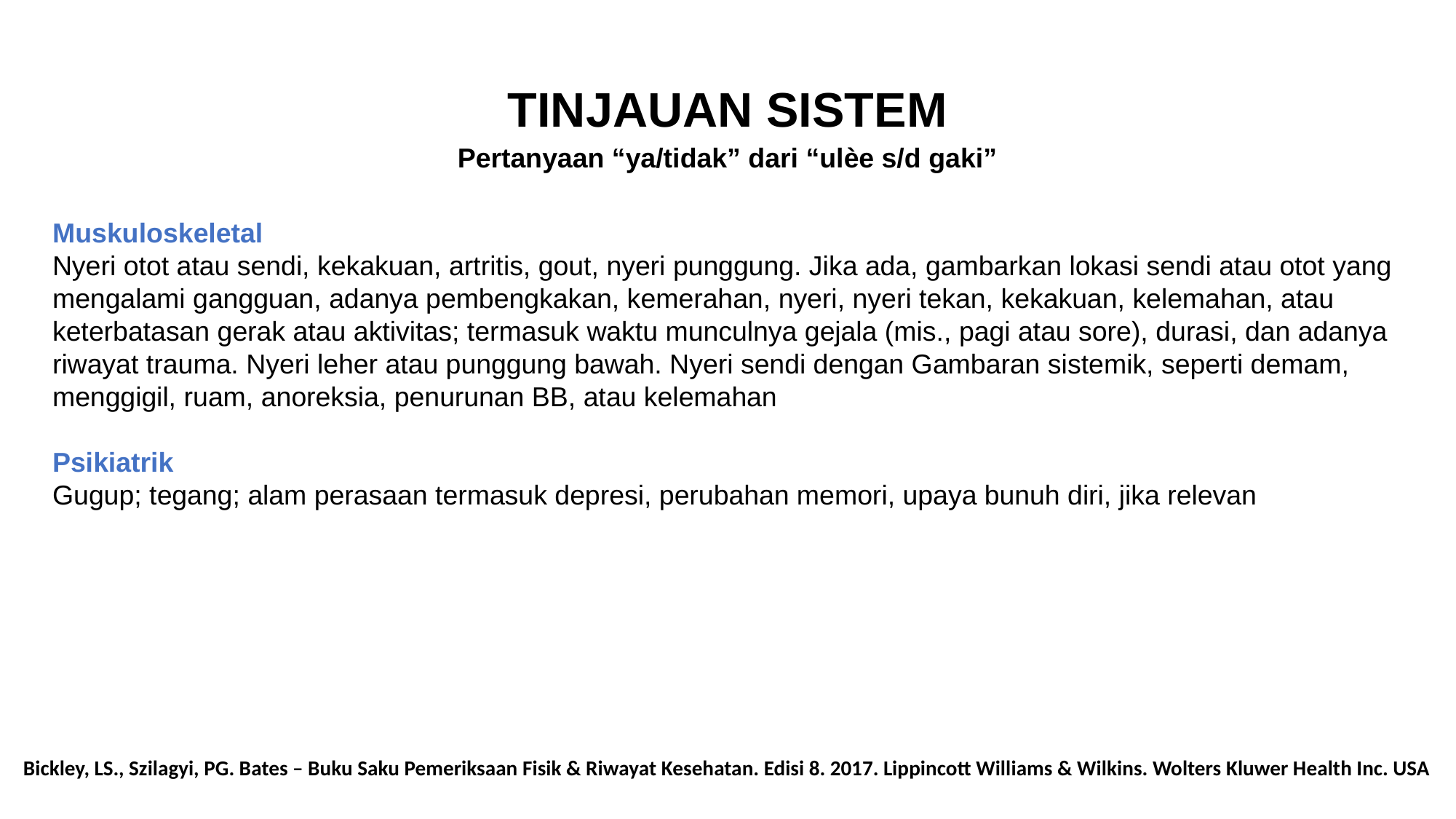

TINJAUAN SISTEM
Pertanyaan “ya/tidak” dari “ulèe s/d gaki”
Muskuloskeletal
Nyeri otot atau sendi, kekakuan, artritis, gout, nyeri punggung. Jika ada, gambarkan lokasi sendi atau otot yang mengalami gangguan, adanya pembengkakan, kemerahan, nyeri, nyeri tekan, kekakuan, kelemahan, atau keterbatasan gerak atau aktivitas; termasuk waktu munculnya gejala (mis., pagi atau sore), durasi, dan adanya riwayat trauma. Nyeri leher atau punggung bawah. Nyeri sendi dengan Gambaran sistemik, seperti demam, menggigil, ruam, anoreksia, penurunan BB, atau kelemahan

Psikiatrik
Gugup; tegang; alam perasaan termasuk depresi, perubahan memori, upaya bunuh diri, jika relevan

Bickley, LS., Szilagyi, PG. Bates – Buku Saku Pemeriksaan Fisik & Riwayat Kesehatan. Edisi 8. 2017. Lippincott Williams & Wilkins. Wolters Kluwer Health Inc. USA